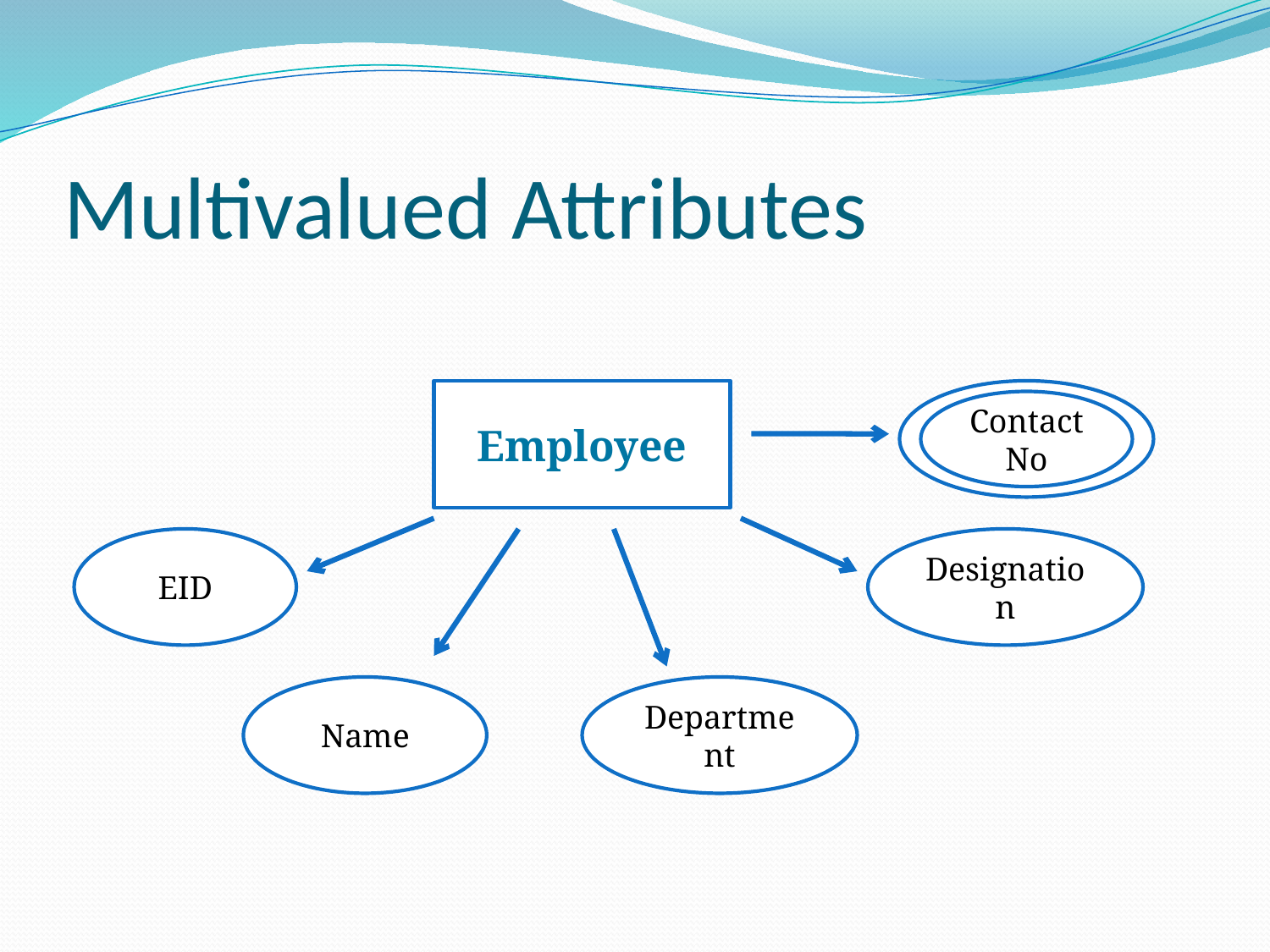

# Multivalued Attributes

Employee

ContactNo
EID
Designation
Name
Department